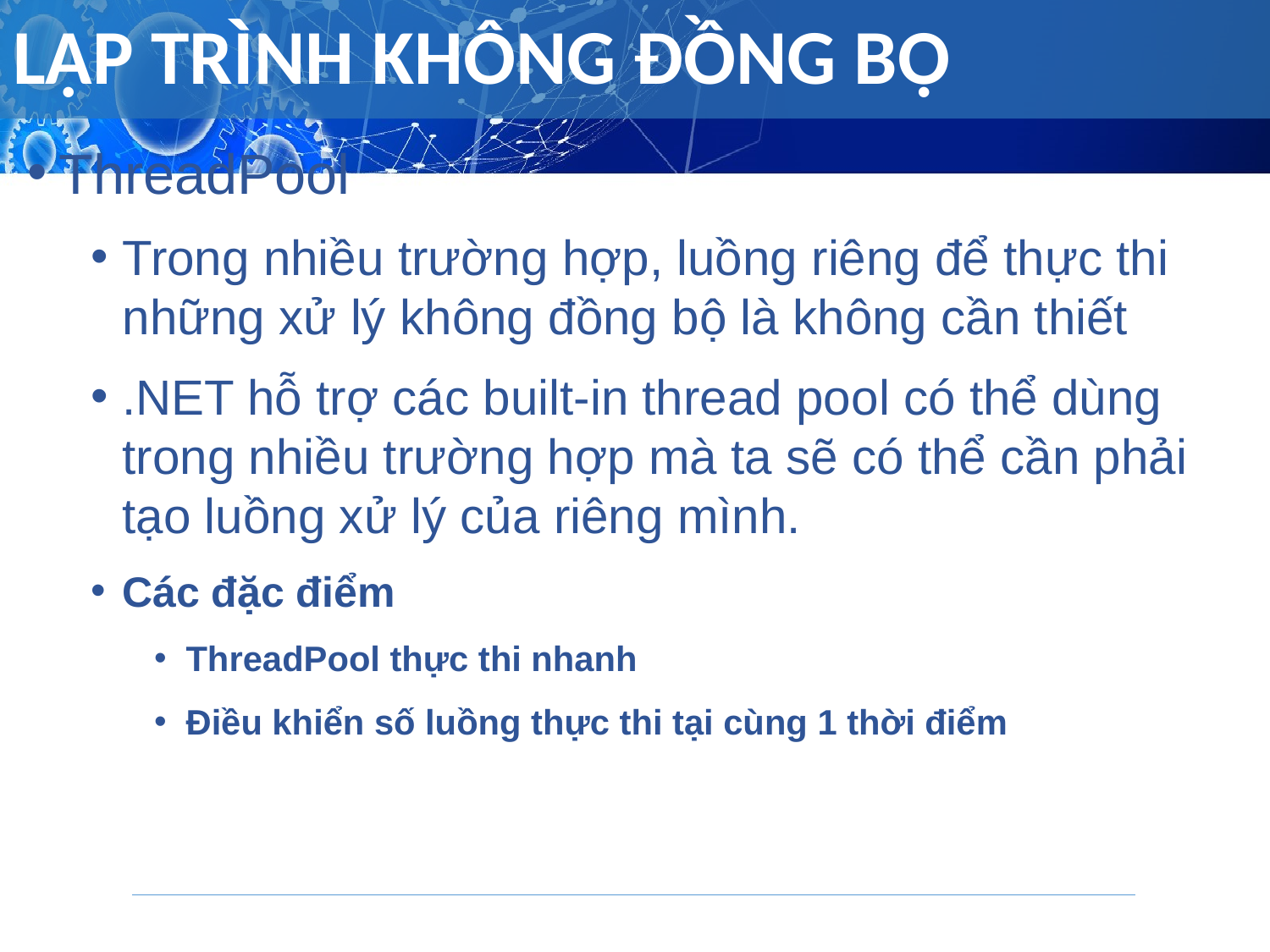

# LẬP TRÌNH KHÔNG ĐỒNG BỘ
ThreadPool
Trong nhiều trường hợp, luồng riêng để thực thi những xử lý không đồng bộ là không cần thiết
.NET hỗ trợ các built-in thread pool có thể dùng trong nhiều trường hợp mà ta sẽ có thể cần phải tạo luồng xử lý của riêng mình.
Các đặc điểm
ThreadPool thực thi nhanh
Điều khiển số luồng thực thi tại cùng 1 thời điểm